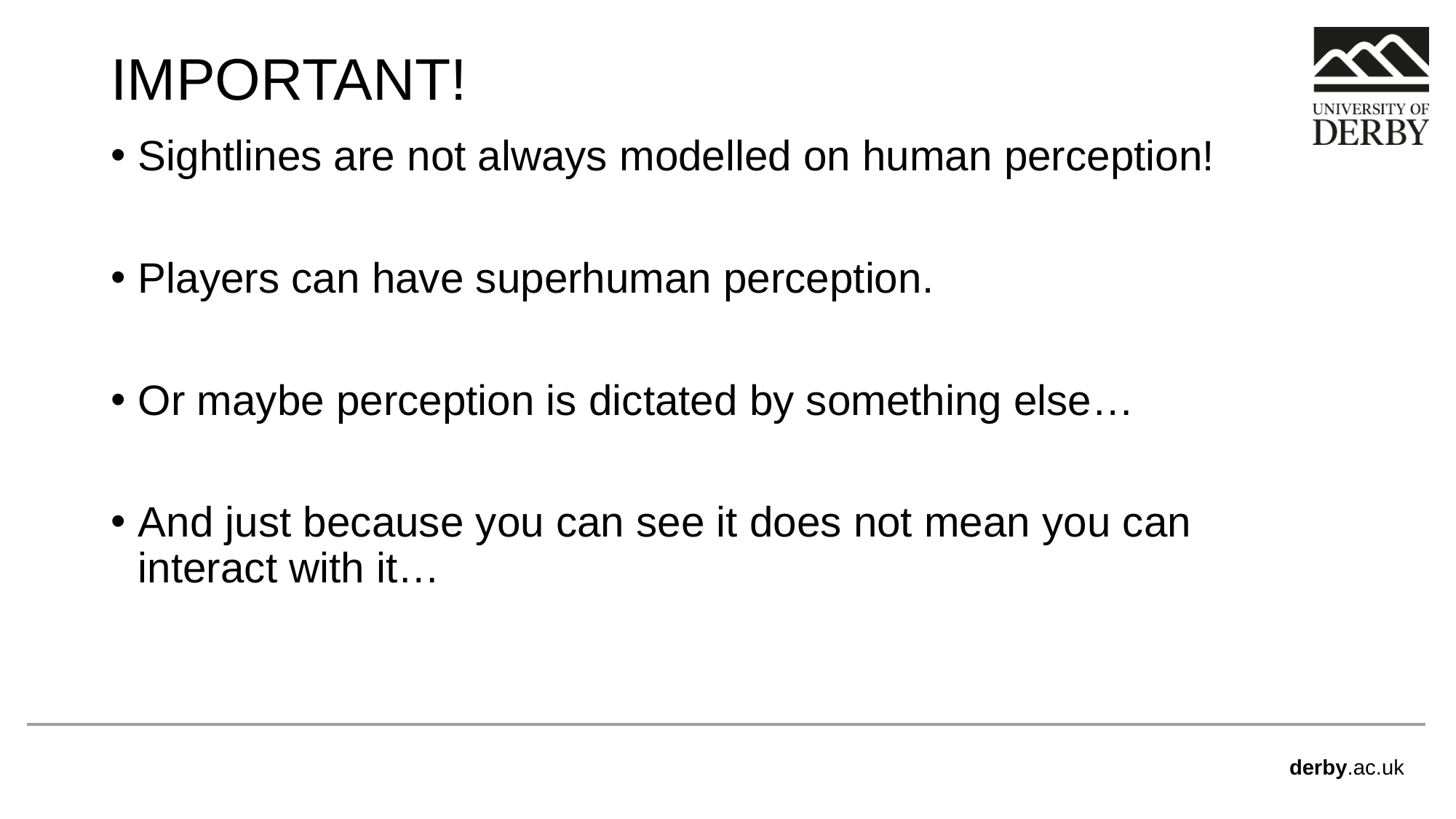

# IMPORTANT!
Sightlines are not always modelled on human perception!

Players can have superhuman perception.

Or maybe perception is dictated by something else…

And just because you can see it does not mean you can interact with it…